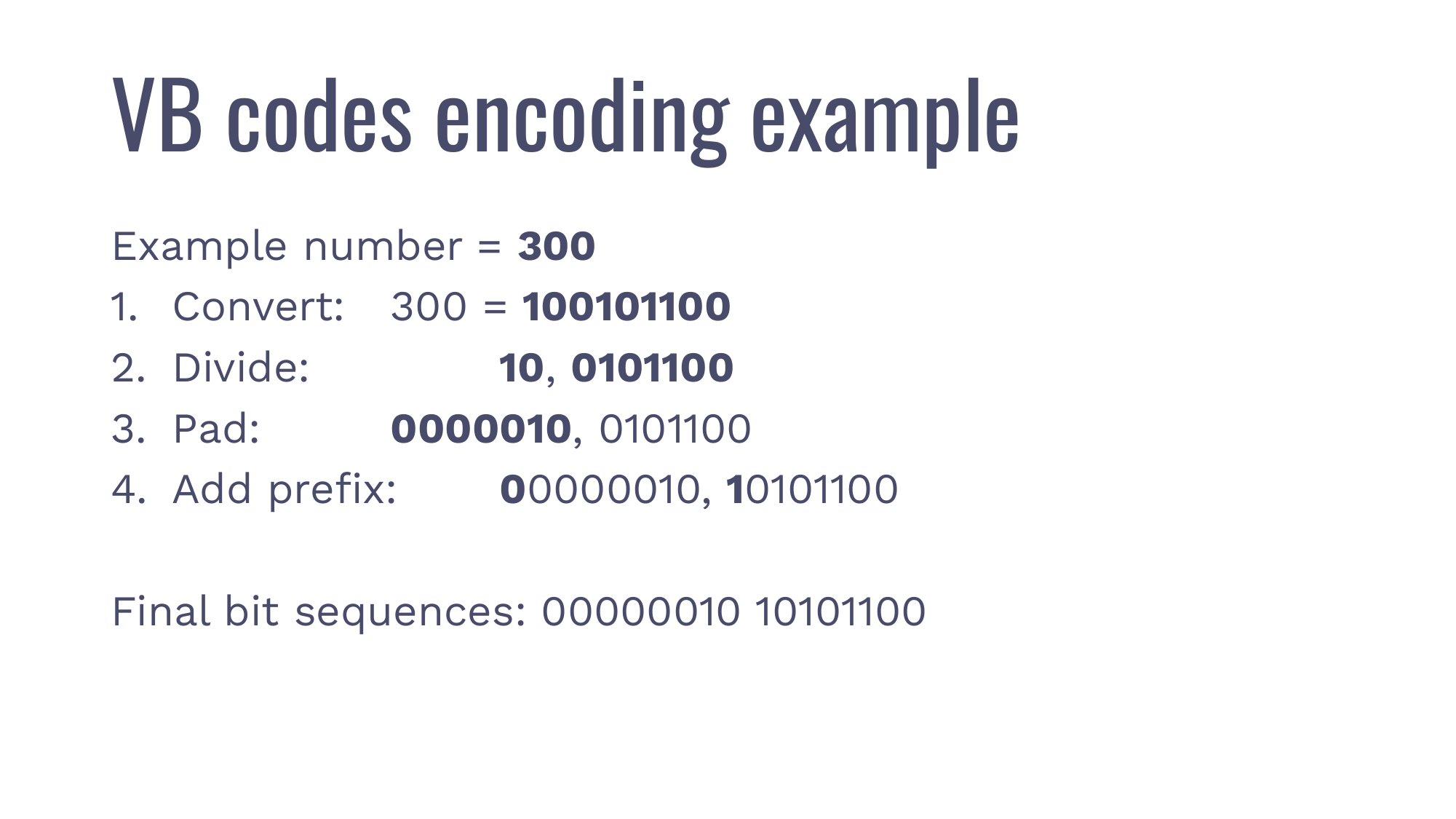

# VB codes encoding example
Example number = 300
Convert:	300 = 100101100
Divide:		10, 0101100
Pad:		0000010, 0101100
Add prefix:	00000010, 10101100

Final bit sequences: 00000010 10101100